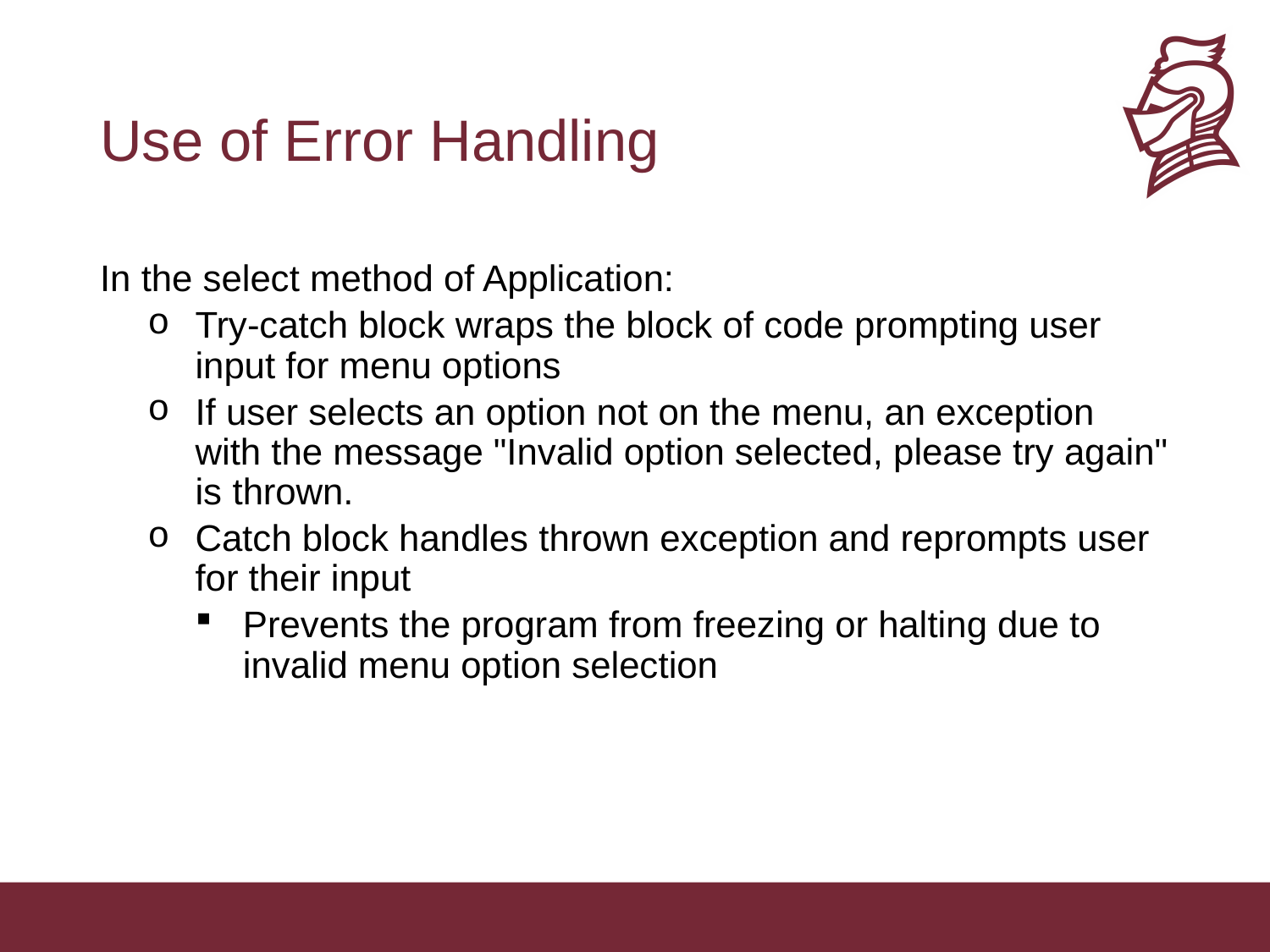

# Use of Error Handling
In the select method of Application:
Try-catch block wraps the block of code prompting user input for menu options
If user selects an option not on the menu, an exception with the message "Invalid option selected, please try again" is thrown.
Catch block handles thrown exception and reprompts user for their input
Prevents the program from freezing or halting due to invalid menu option selection